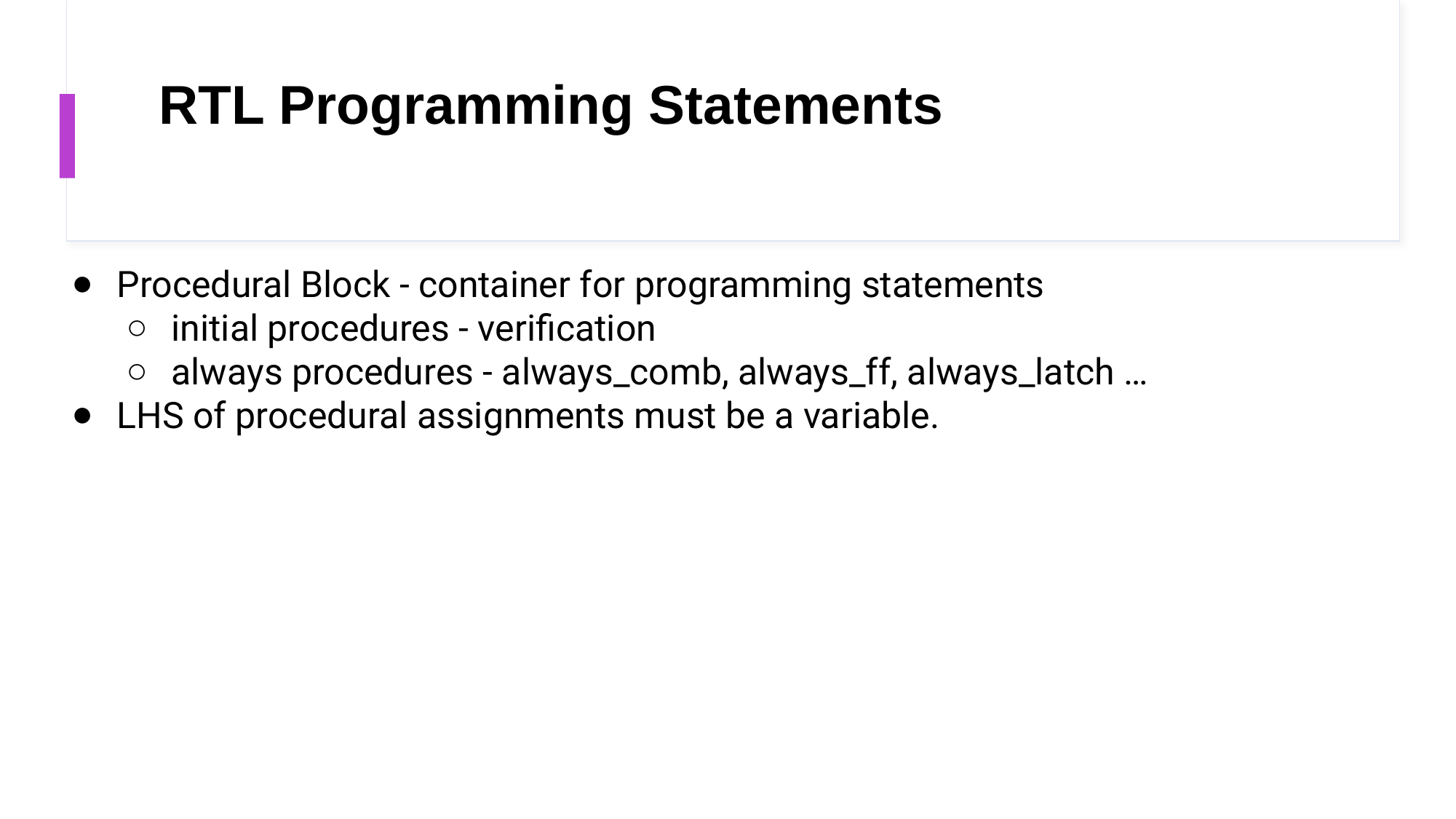

# RTL Programming Statements

Procedural Block - container for programming statements
initial procedures - verification
always procedures - always_comb, always_ff, always_latch …
LHS of procedural assignments must be a variable.